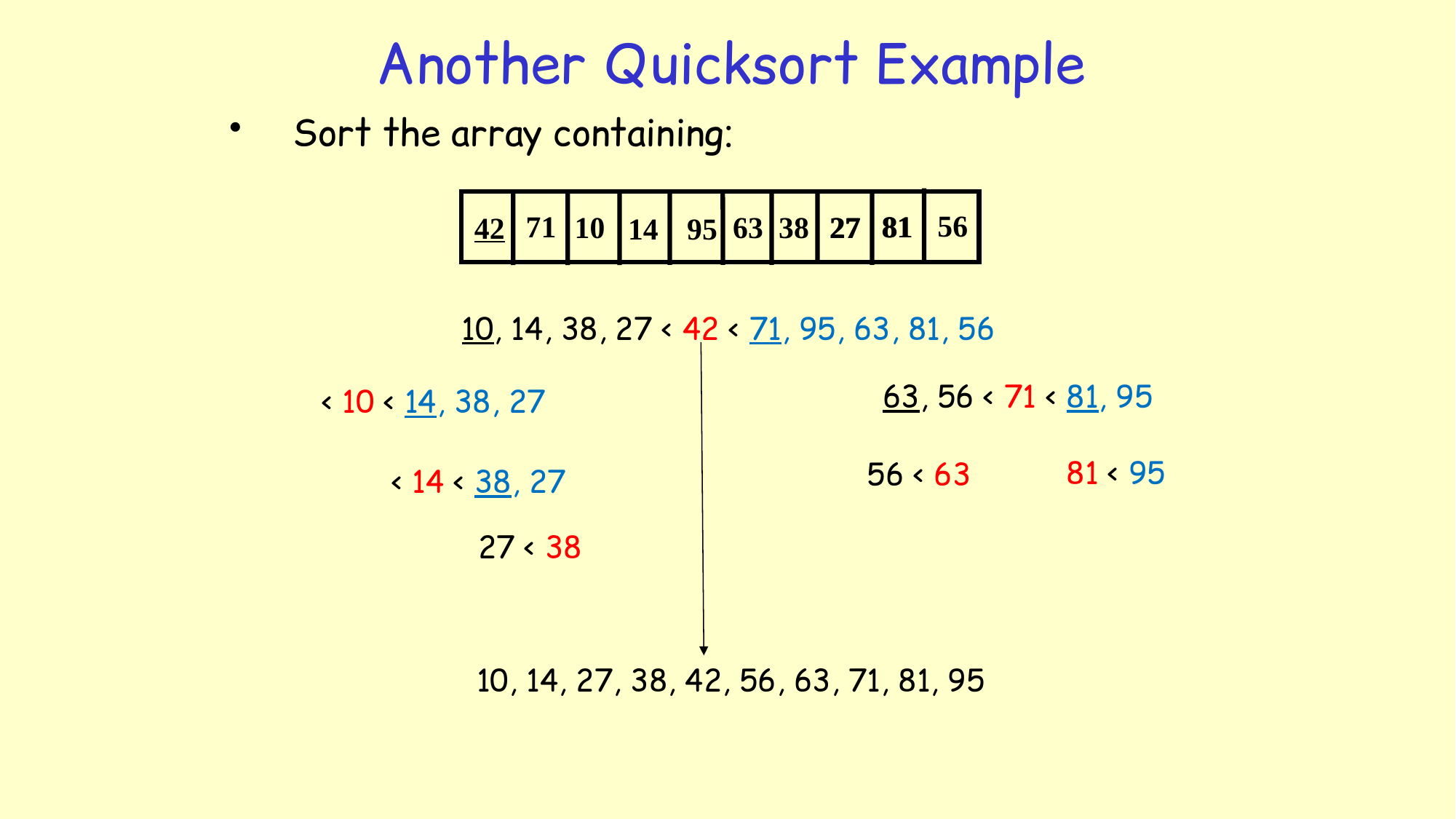

# Another Quicksort Example
Sort the array containing:

56
81
81
71
10
63
27
27
38
42
14
95
10, 14, 38, 27 < 42 < 71, 95, 63, 81, 56

63, 56 < 71 < 81, 95
< 10 < 14, 38, 27
81 < 95
56 < 63
< 14 < 38, 27
27 < 38
10, 14, 27, 38, 42, 56, 63, 71, 81, 95